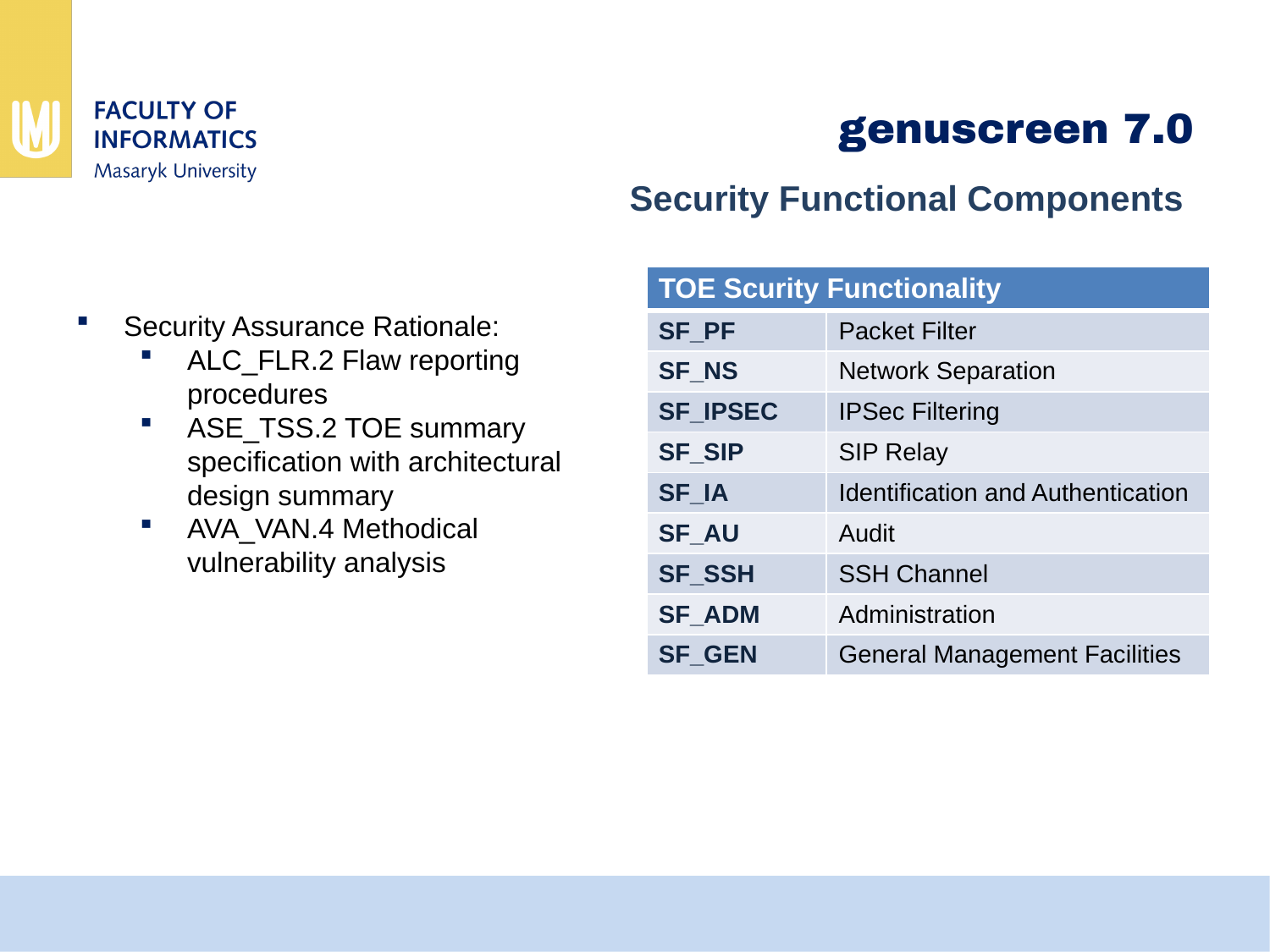

genuscreen 7.0
Security Functional Components
| TOE Scurity Functionality |  |
| --- | --- |
| SF\_PF | Packet Filter |
| SF\_NS | Network Separation |
| SF\_IPSEC | IPSec Filtering |
| SF\_SIP | SIP Relay |
| SF\_IA | Identification and Authentication |
| SF\_AU | Audit |
| SF\_SSH | SSH Channel |
| SF\_ADM | Administration |
| SF\_GEN | General Management Facilities |
Security Assurance Rationale:
ALC_FLR.2 Flaw reporting procedures
ASE_TSS.2 TOE summary specification with architectural design summary
AVA_VAN.4 Methodical vulnerability analysis